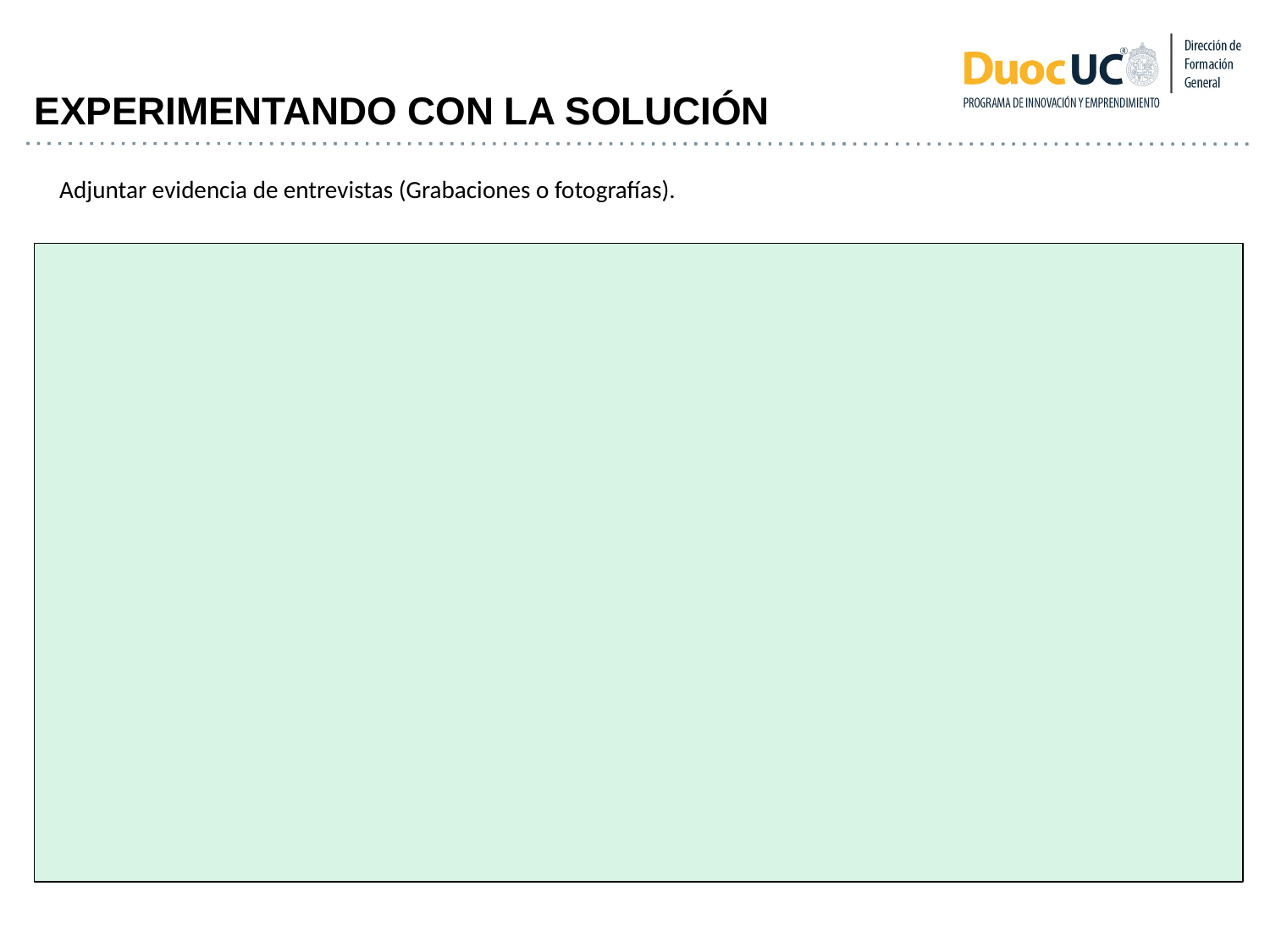

EXPERIMENTANDO CON LA SOLUCIÓN
# Adjuntar evidencia de entrevistas (Grabaciones o fotografías).